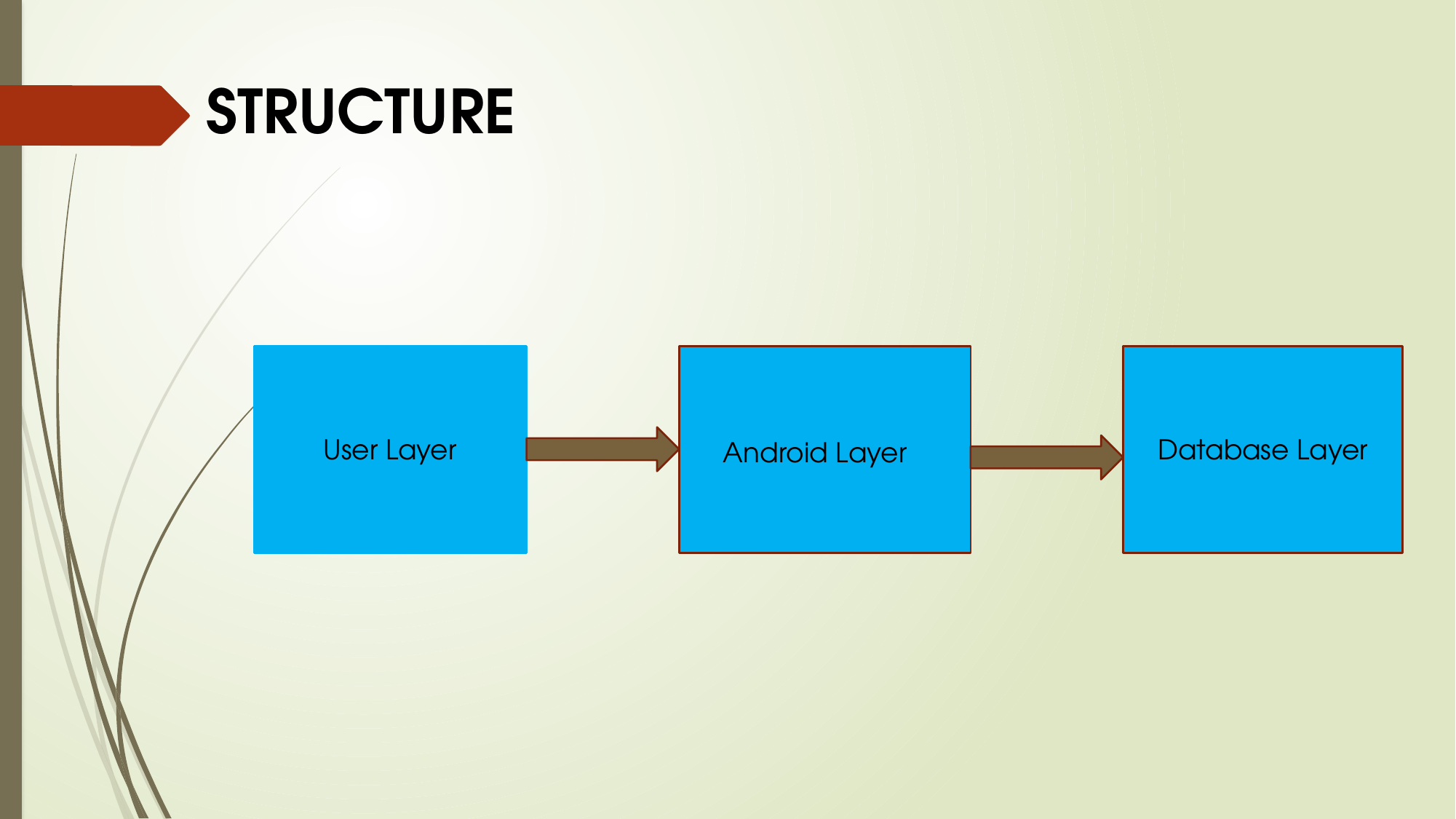

STRUCTURE

User Layer

Database Layer
Android Layer